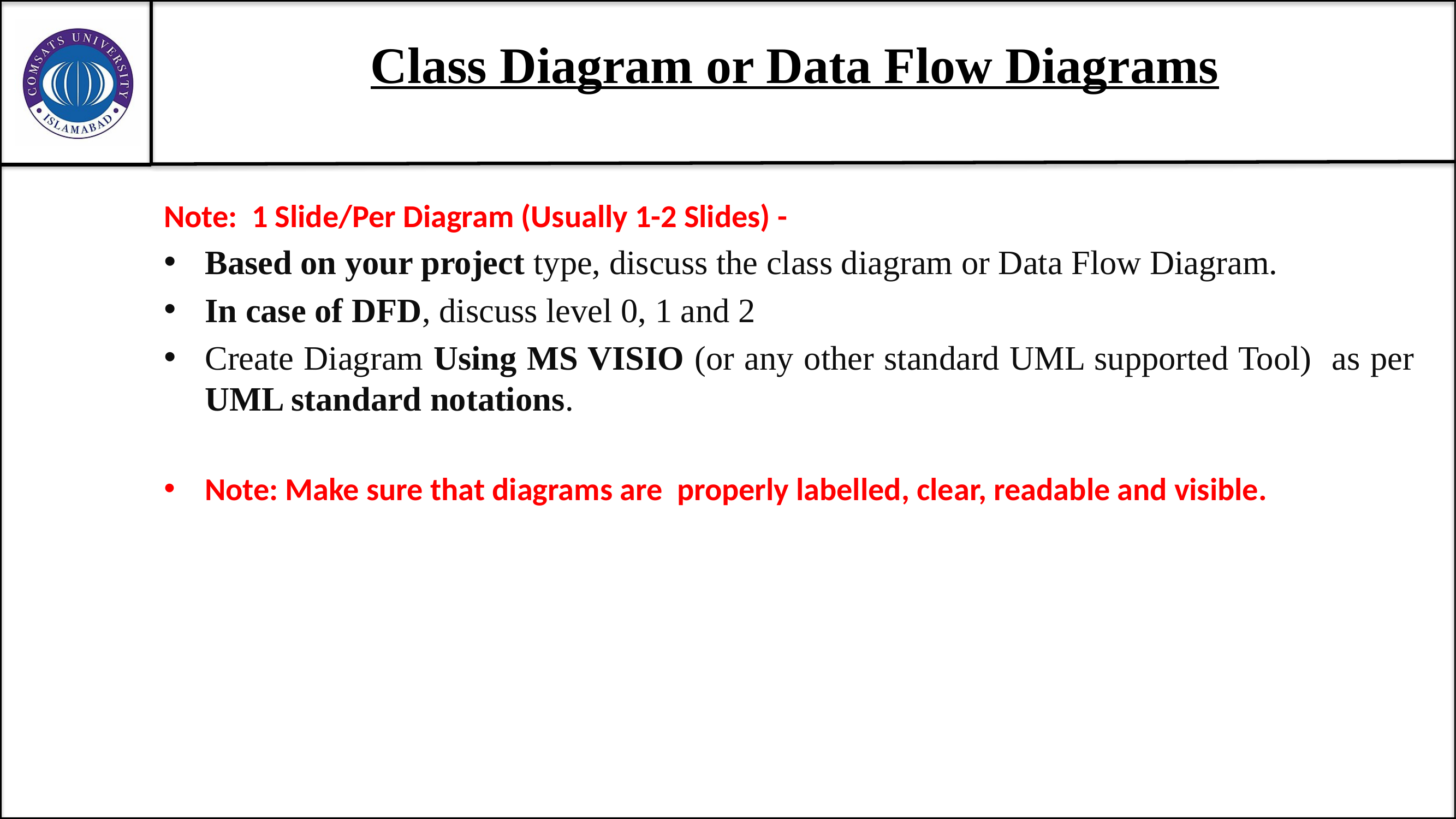

# Class Diagram or Data Flow Diagrams
Note:  1 Slide/Per Diagram (Usually 1-2 Slides) -
Based on your project type, discuss the class diagram or Data Flow Diagram.
In case of DFD, discuss level 0, 1 and 2
Create Diagram Using MS VISIO (or any other standard UML supported Tool)  as per UML standard notations.

Note: Make sure that diagrams are  properly labelled, clear, readable and visible.